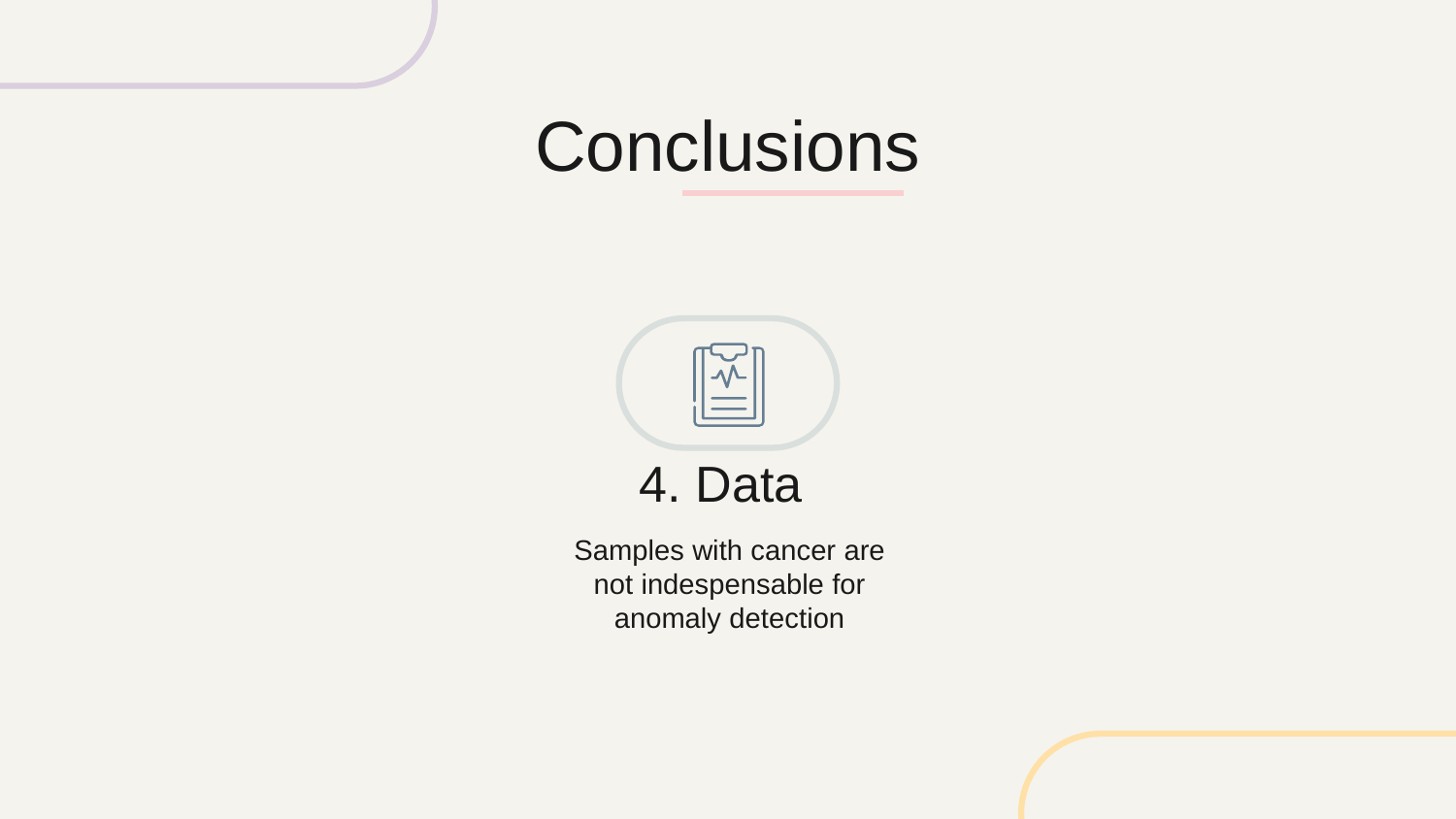

Conclusions

4. Data
Samples with cancer are not indespensable for anomaly detection